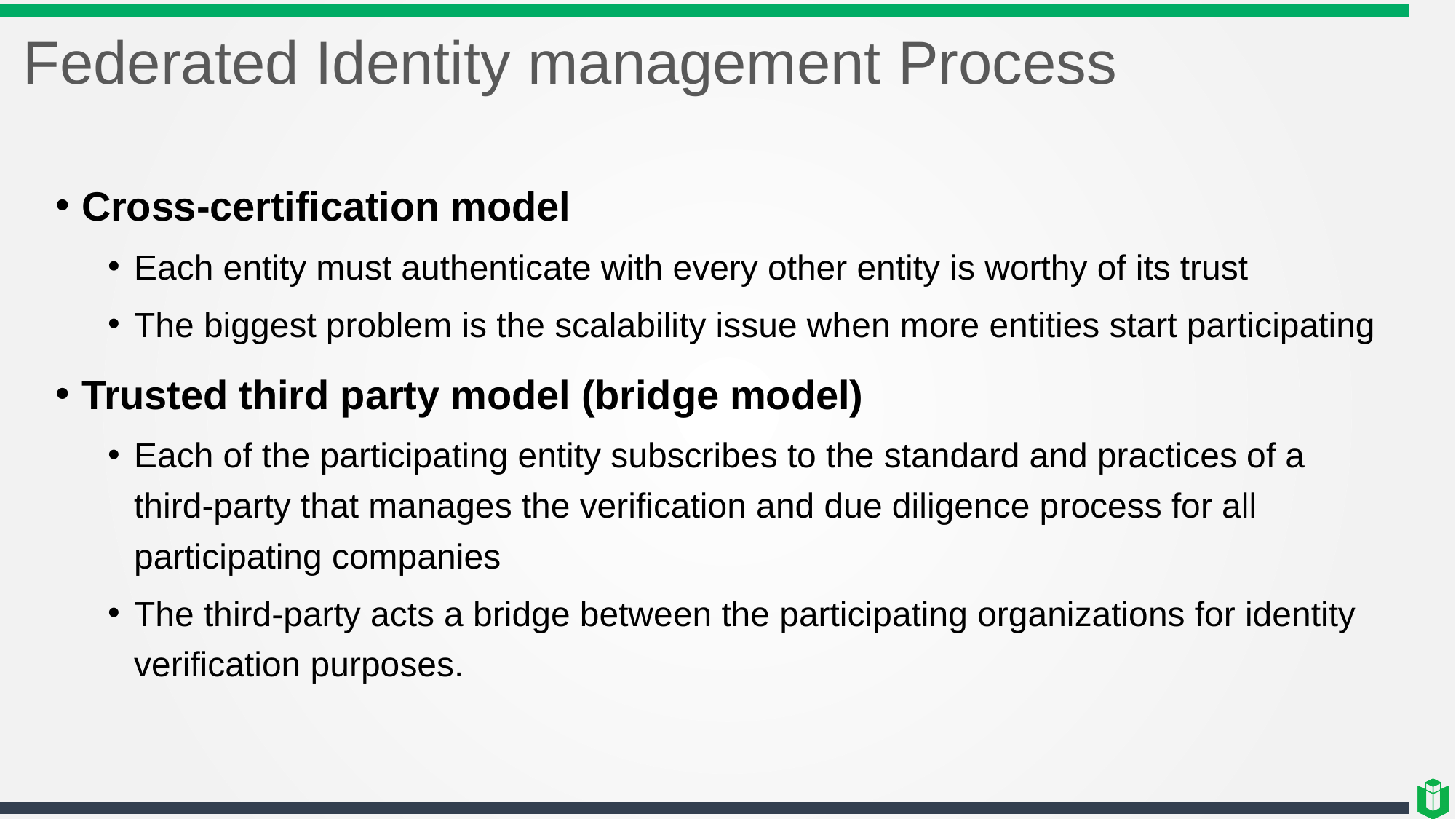

# Federated Identity management Process

Cross-certification model
Each entity must authenticate with every other entity is worthy of its trust
The biggest problem is the scalability issue when more entities start participating
Trusted third party model (bridge model)
Each of the participating entity subscribes to the standard and practices of a third-party that manages the verification and due diligence process for all participating companies
The third-party acts a bridge between the participating organizations for identity verification purposes.